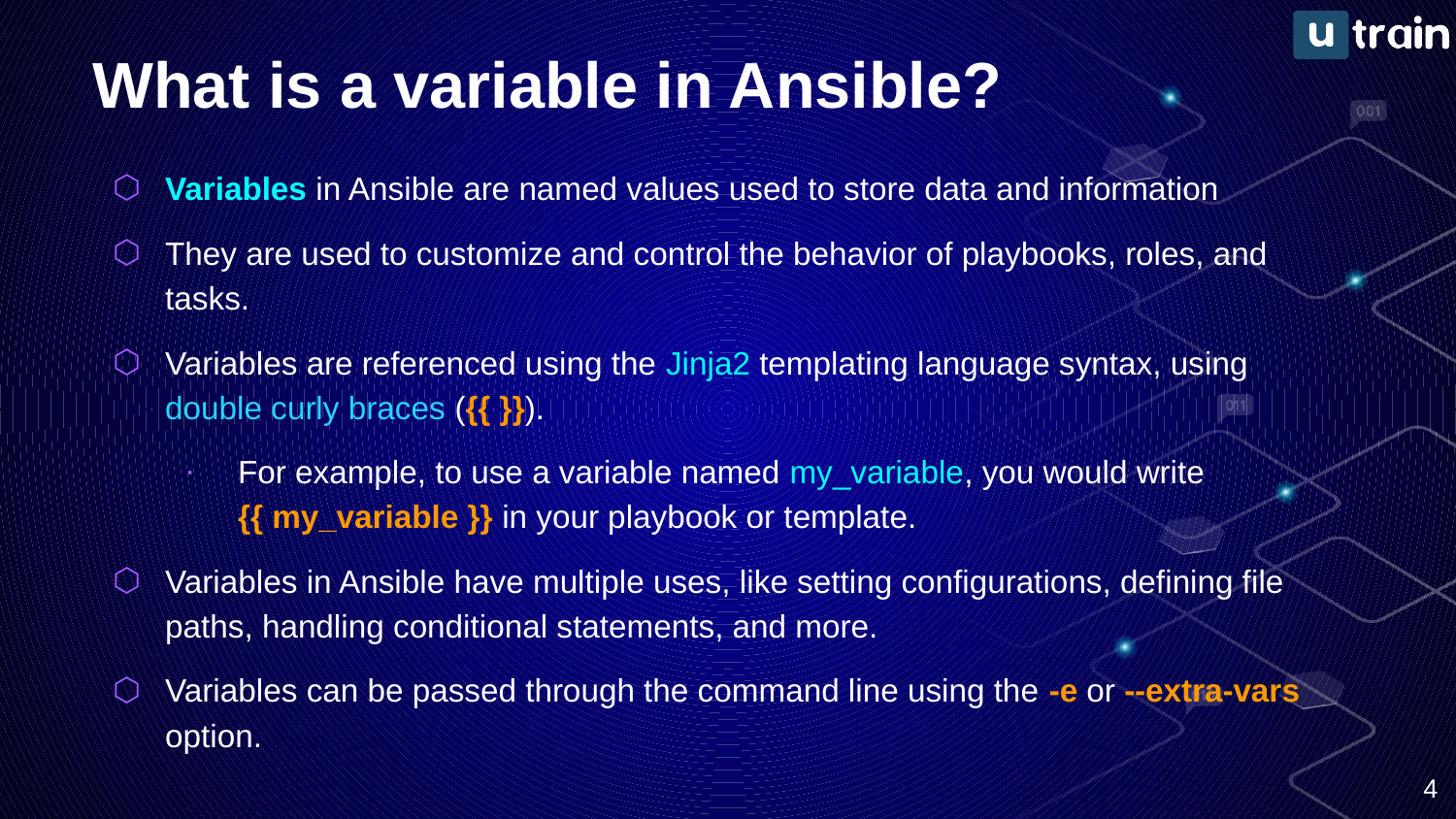

# What is a variable in Ansible?
Variables in Ansible are named values used to store data and information
They are used to customize and control the behavior of playbooks, roles, and tasks.
Variables are referenced using the Jinja2 templating language syntax, using double curly braces ({{ }}).
For example, to use a variable named my_variable, you would write {{ my_variable }} in your playbook or template.
Variables in Ansible have multiple uses, like setting configurations, defining file paths, handling conditional statements, and more.
Variables can be passed through the command line using the -e or --extra-vars option.
4